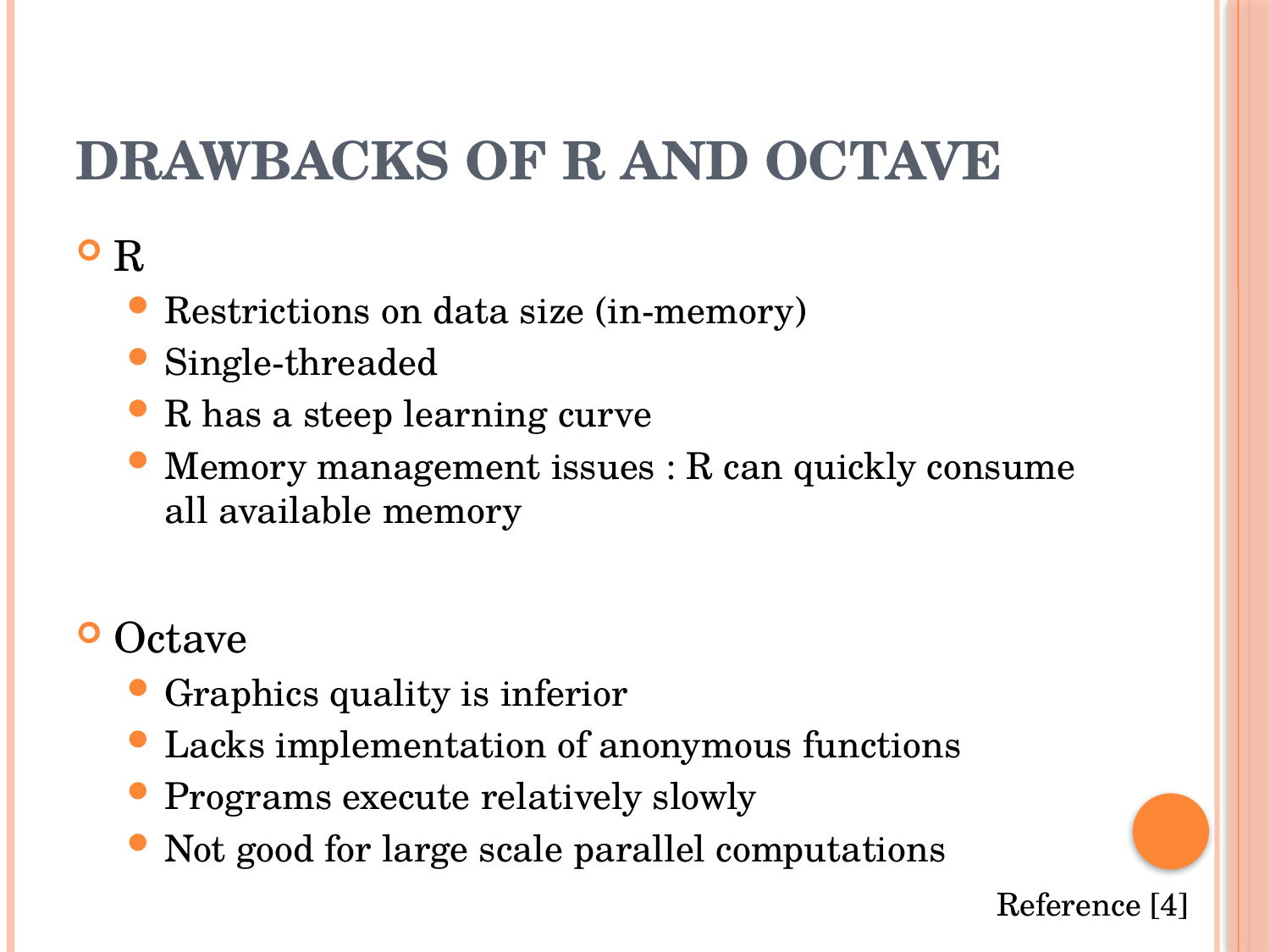

# Drawbacks of R and Octave
R
Restrictions on data size (in-memory)
Single-threaded
R has a steep learning curve
Memory management issues : R can quickly consume all available memory

Octave
Graphics quality is inferior
Lacks implementation of anonymous functions
Programs execute relatively slowly
Not good for large scale parallel computations

Reference [4]